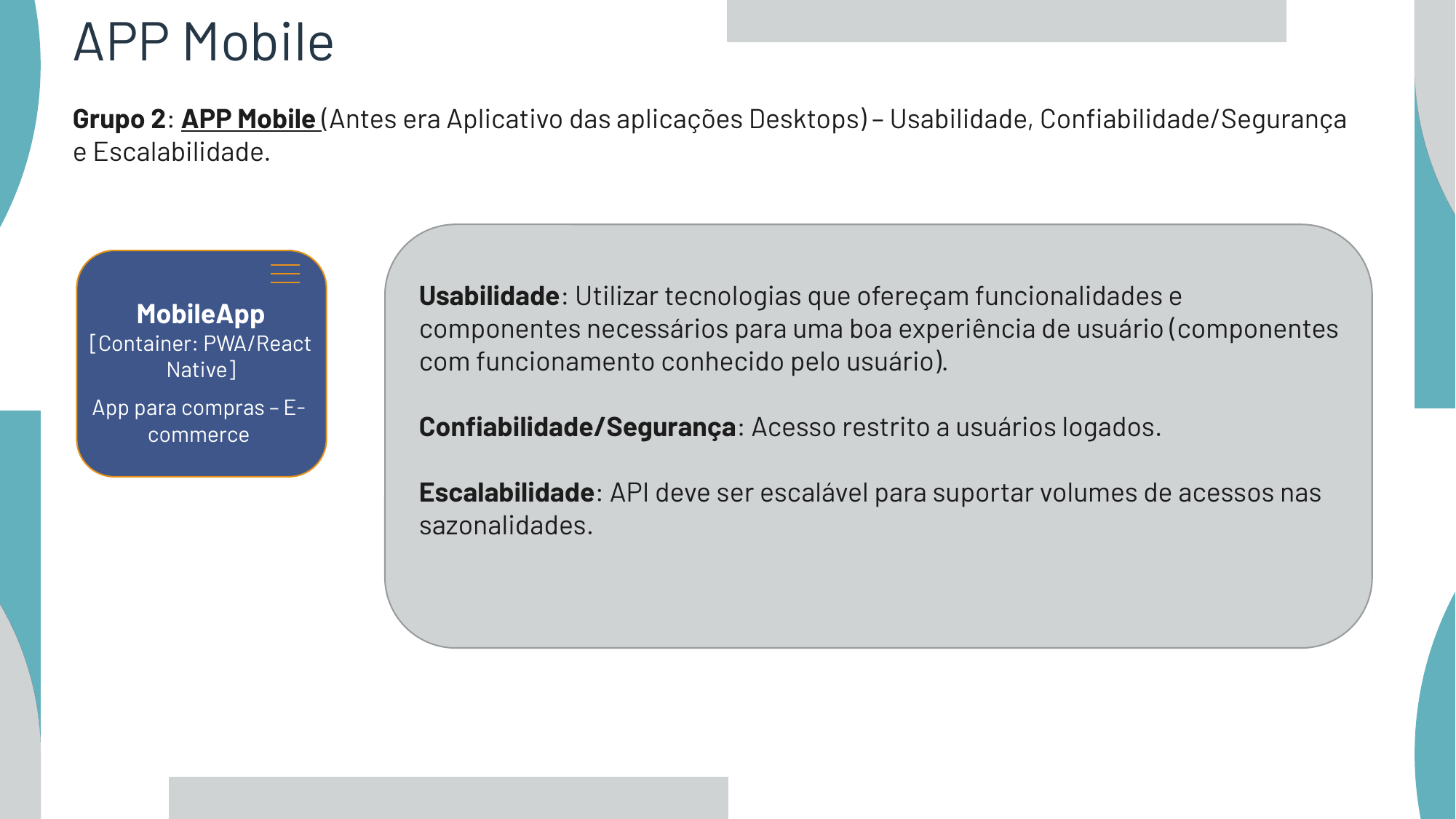

APP Mobile

Grupo 2: APP Mobile (Antes era Aplicativo das aplicações Desktops) – Usabilidade, Confiabilidade/Segurança e Escalabilidade.

Dashboard
MobileApp
[Container: PWA/React Native]
App para compras – E-commerce
Usabilidade: Utilizar tecnologias que ofereçam funcionalidades e componentes necessários para uma boa experiência de usuário (componentes com funcionamento conhecido pelo usuário).

Confiabilidade/Segurança: Acesso restrito a usuários logados.

Escalabilidade: API deve ser escalável para suportar volumes de acessos nas sazonalidades.